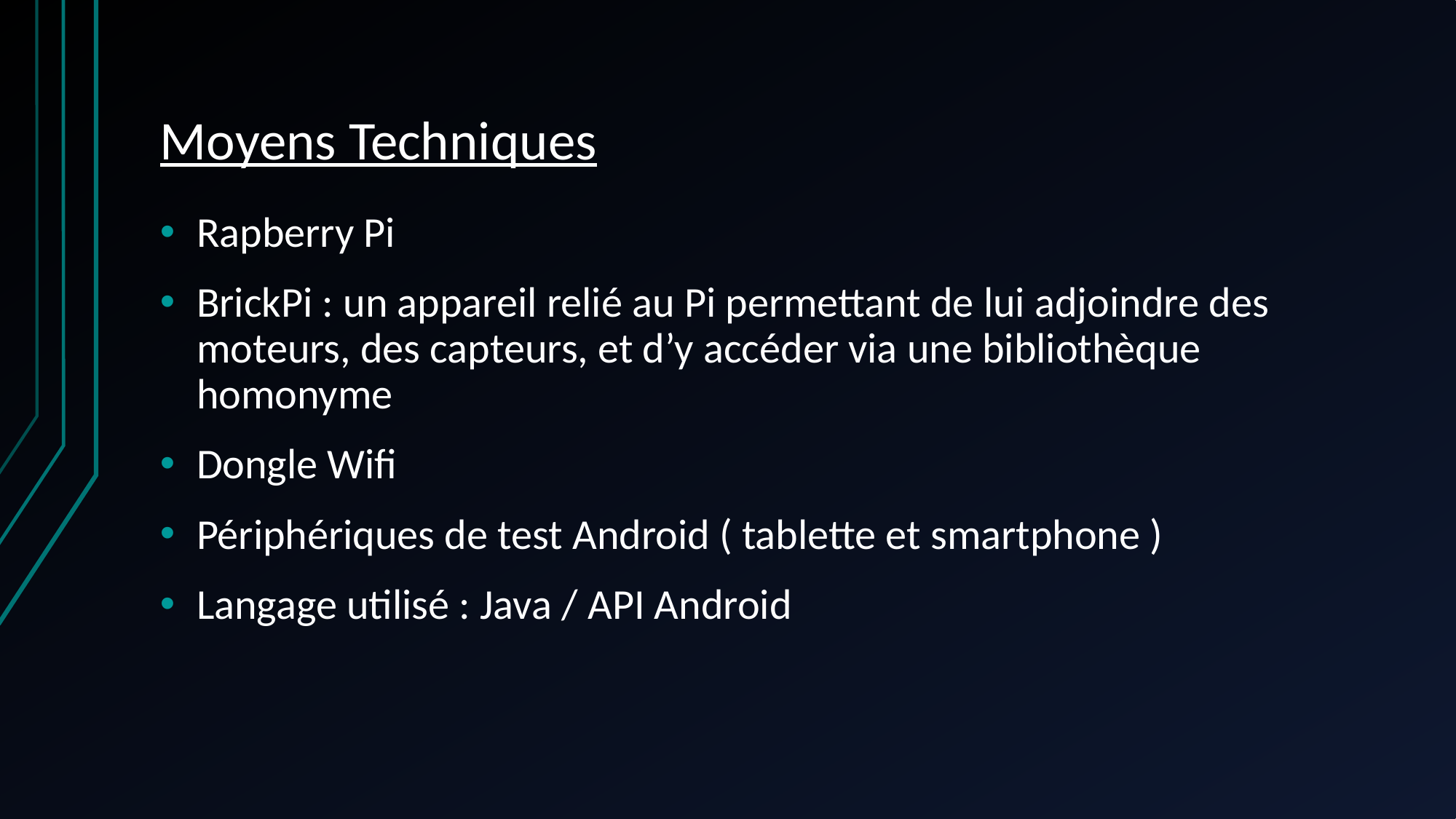

# Moyens Techniques
Rapberry Pi
BrickPi : un appareil relié au Pi permettant de lui adjoindre des moteurs, des capteurs, et d’y accéder via une bibliothèque homonyme
Dongle Wifi
Périphériques de test Android ( tablette et smartphone )
Langage utilisé : Java / API Android